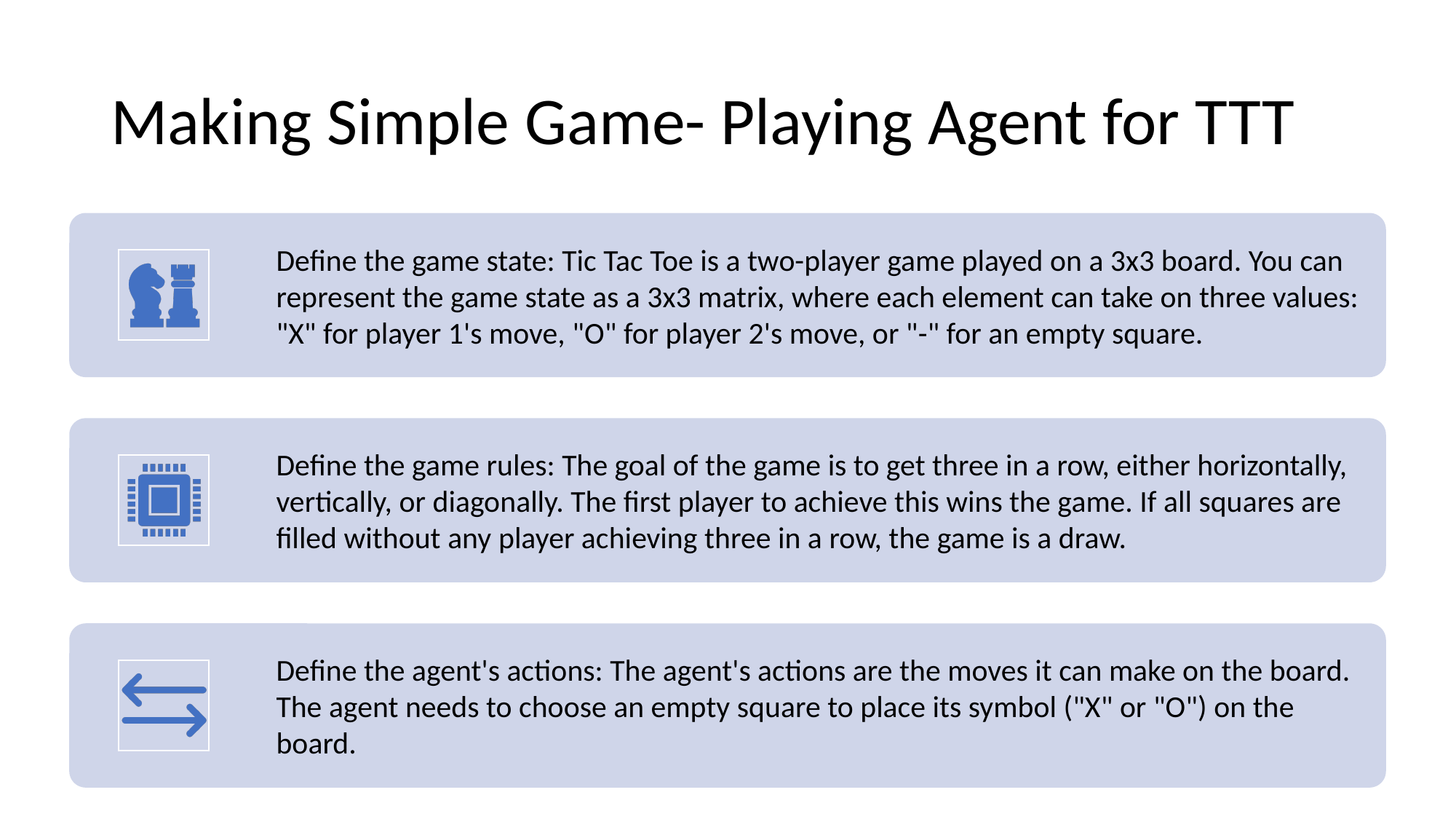

# Making Simple Game- Playing Agent for TTT
Define the game state: Tic Tac Toe is a two-player game played on a 3x3 board. You can represent the game state as a 3x3 matrix, where each element can take on three values: "X" for player 1's move, "O" for player 2's move, or "-" for an empty square.
Define the game rules: The goal of the game is to get three in a row, either horizontally, vertically, or diagonally. The first player to achieve this wins the game. If all squares are filled without any player achieving three in a row, the game is a draw.
Define the agent's actions: The agent's actions are the moves it can make on the board. The agent needs to choose an empty square to place its symbol ("X" or "O") on the board.